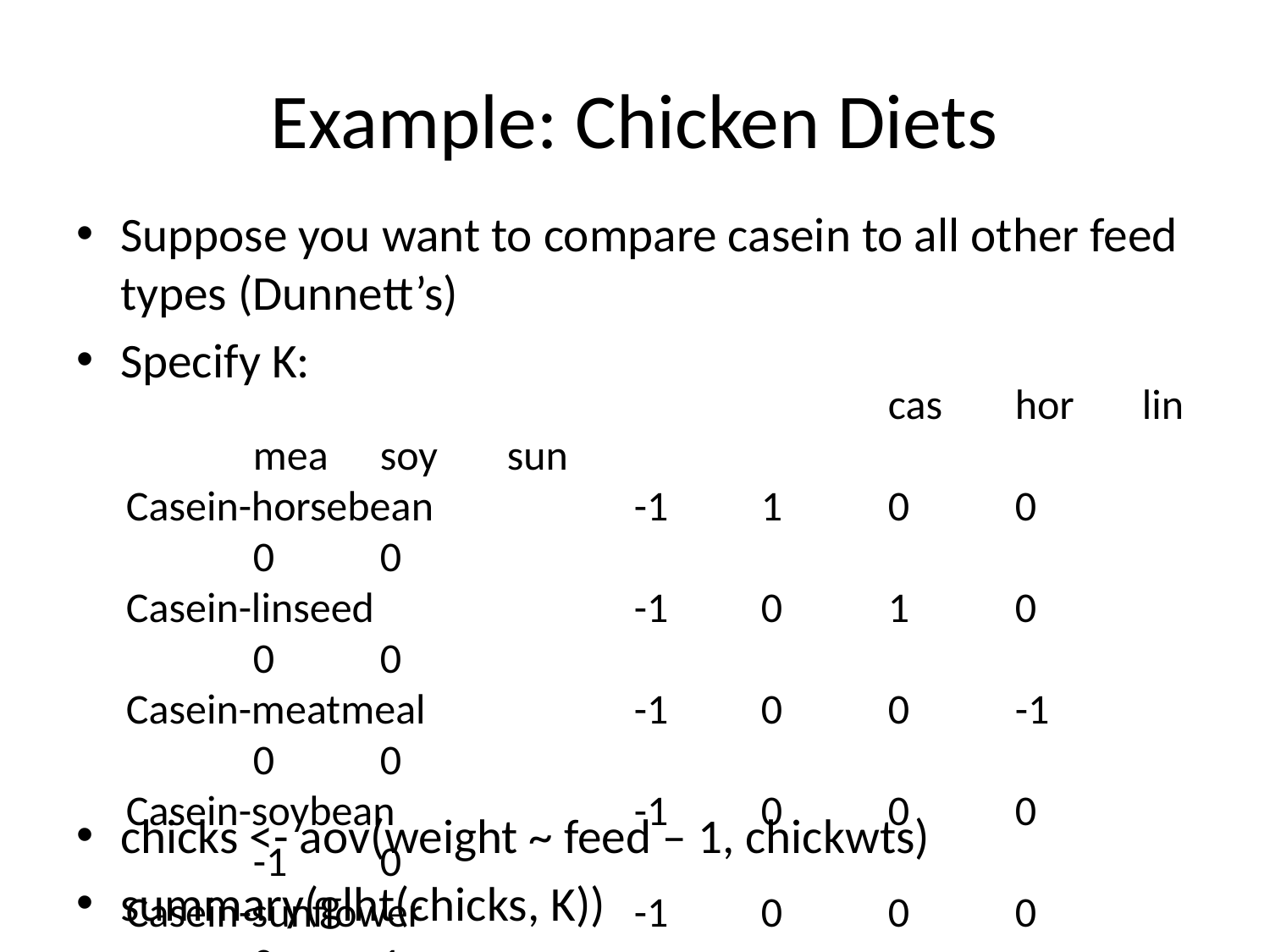

# Example: Chicken Diets
Suppose you want to compare casein to all other feed types (Dunnett’s)
Specify K:

chicks <- aov(weight ~ feed – 1, chickwts)
summary(glht(chicks, K))
						cas	hor	lin	mea	soy	sun
Casein-horsebean		-1	1	0	0		0	0
Casein-linseed			-1	0	1	0		0	0
Casein-meatmeal		-1	0	0	-1		0	0
Casein-soybean		-1	0	0	0		-1	0
Casein-sunflower		-1	0	0	0		0	1